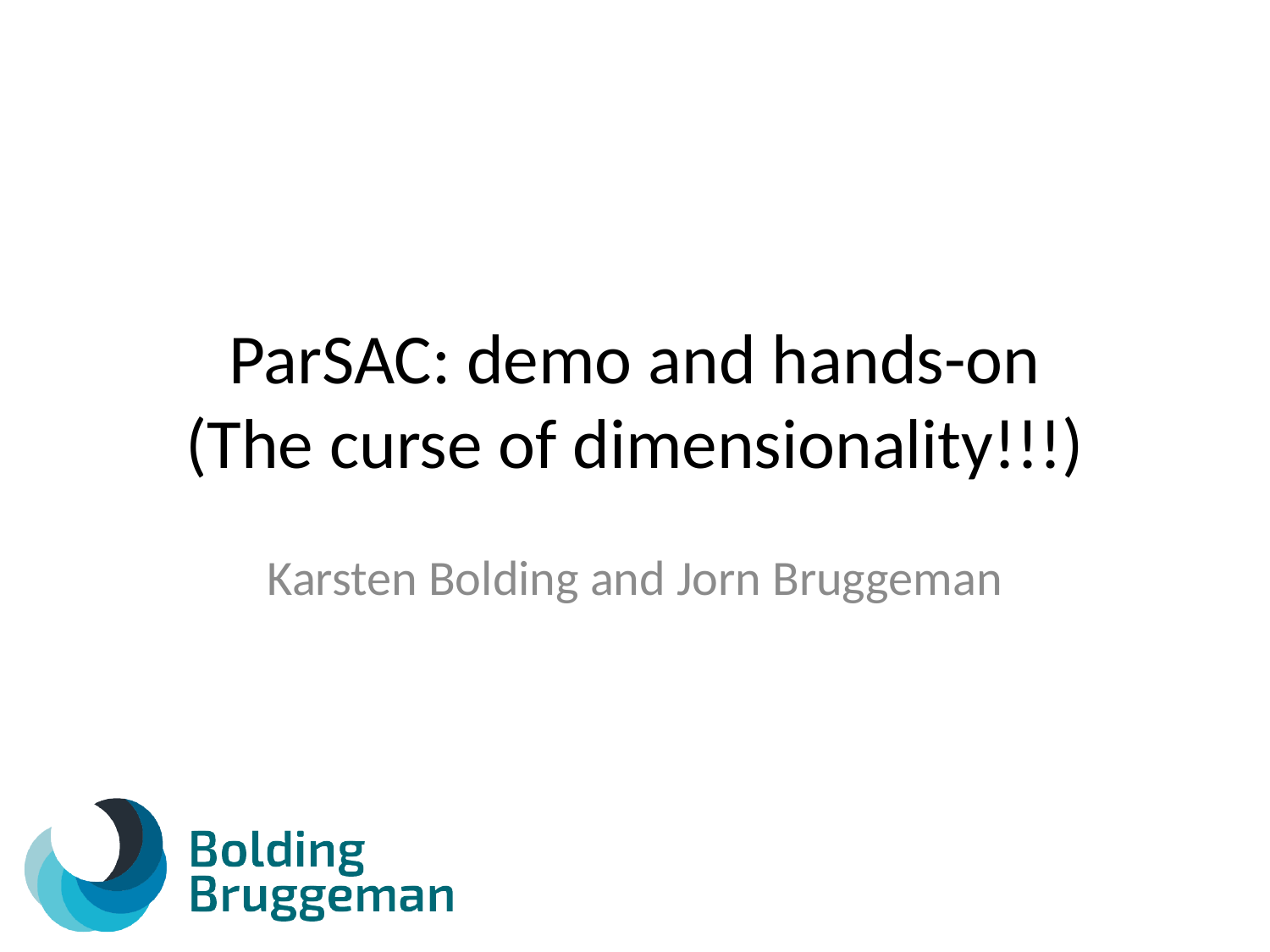

# ParSAC: demo and hands-on (The curse of dimensionality!!!)
Karsten Bolding and Jorn Bruggeman